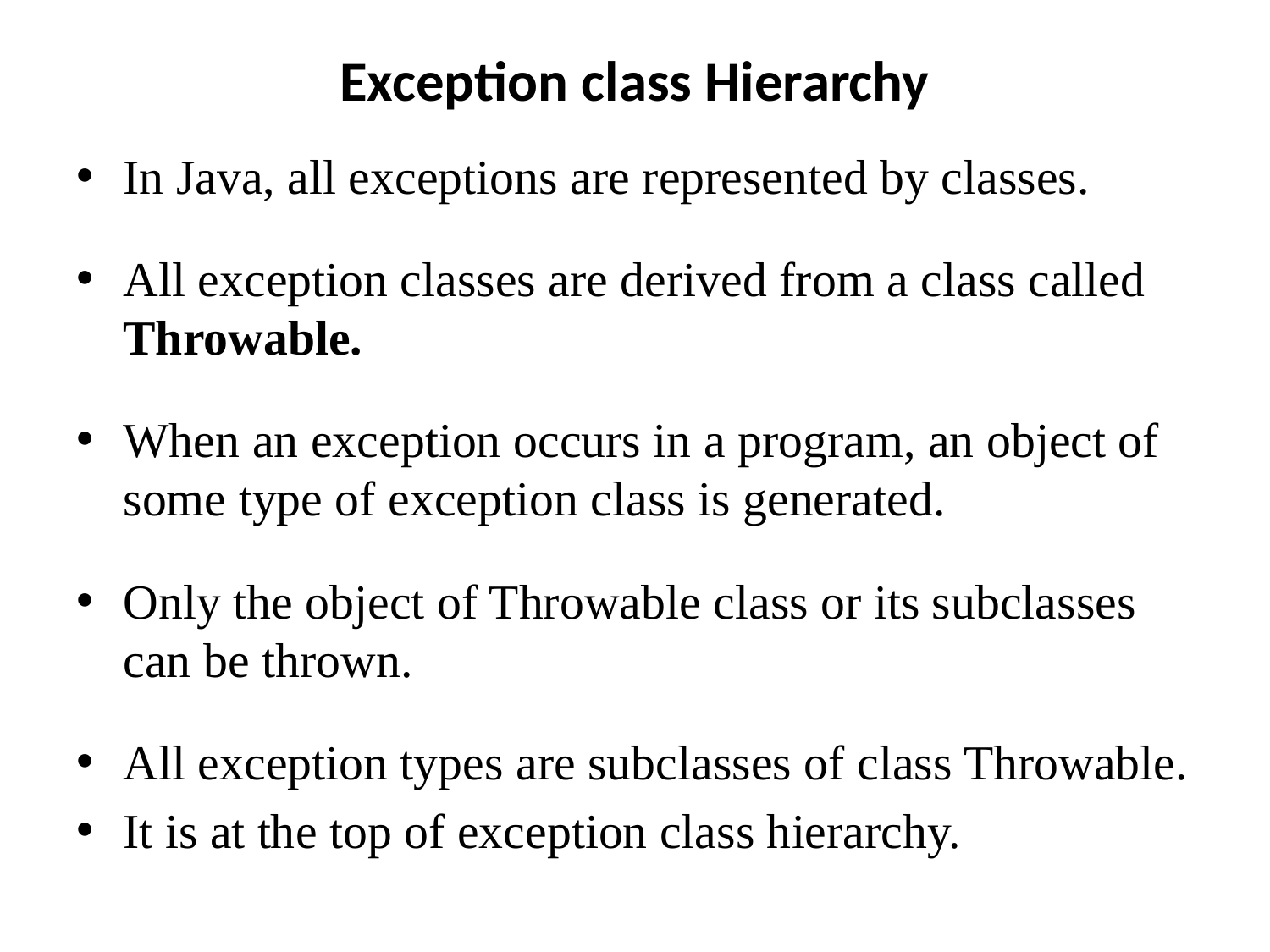

# Exception class Hierarchy
In Java, all exceptions are represented by classes.

All exception classes are derived from a class called Throwable.

When an exception occurs in a program, an object of some type of exception class is generated.

Only the object of Throwable class or its subclasses can be thrown.

All exception types are subclasses of class Throwable.
It is at the top of exception class hierarchy.